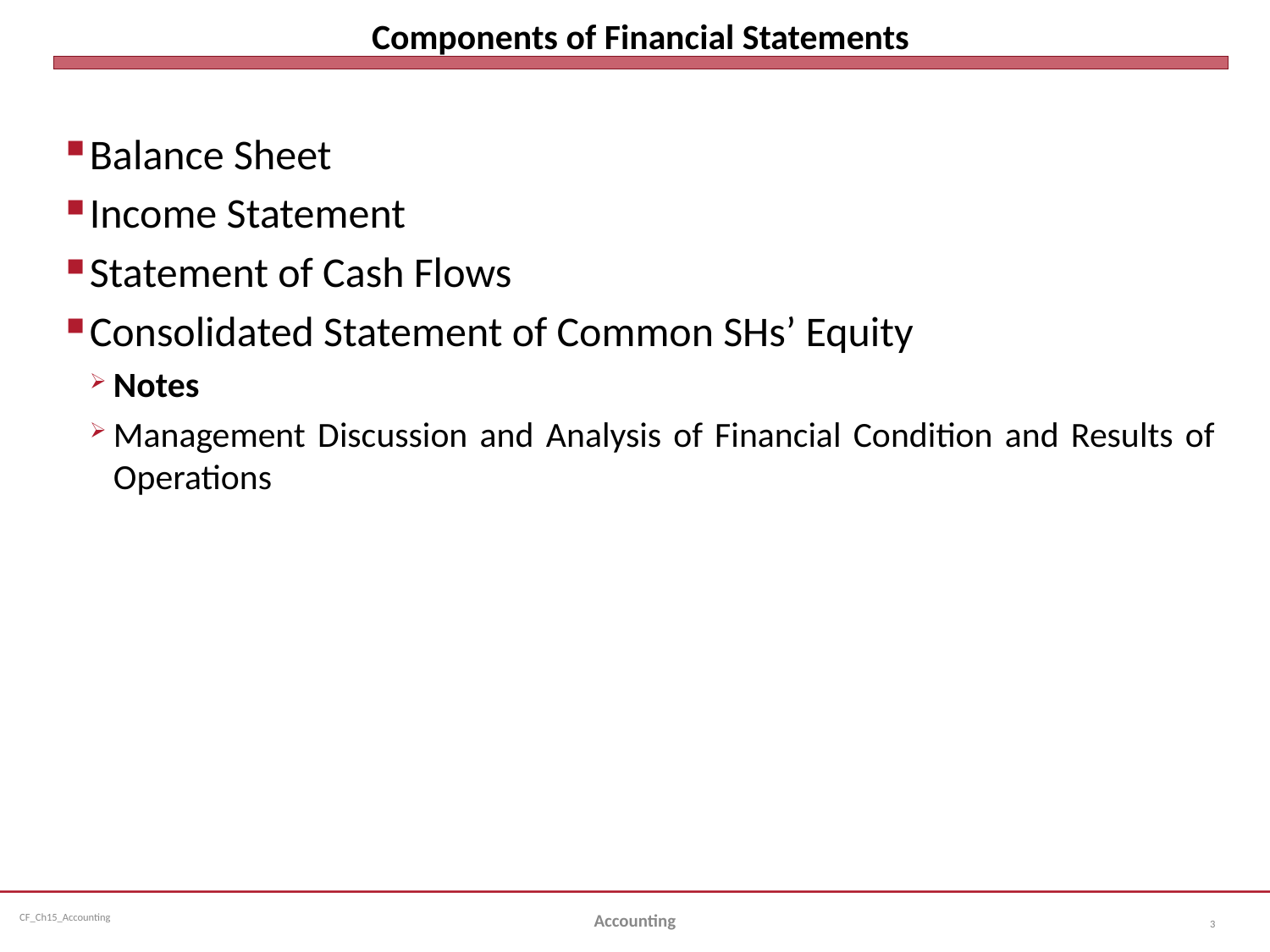

# Components of Financial Statements

Balance Sheet
Income Statement
Statement of Cash Flows
Consolidated Statement of Common SHs’ Equity
Notes
Management Discussion and Analysis of Financial Condition and Results of Operations

Accounting
3